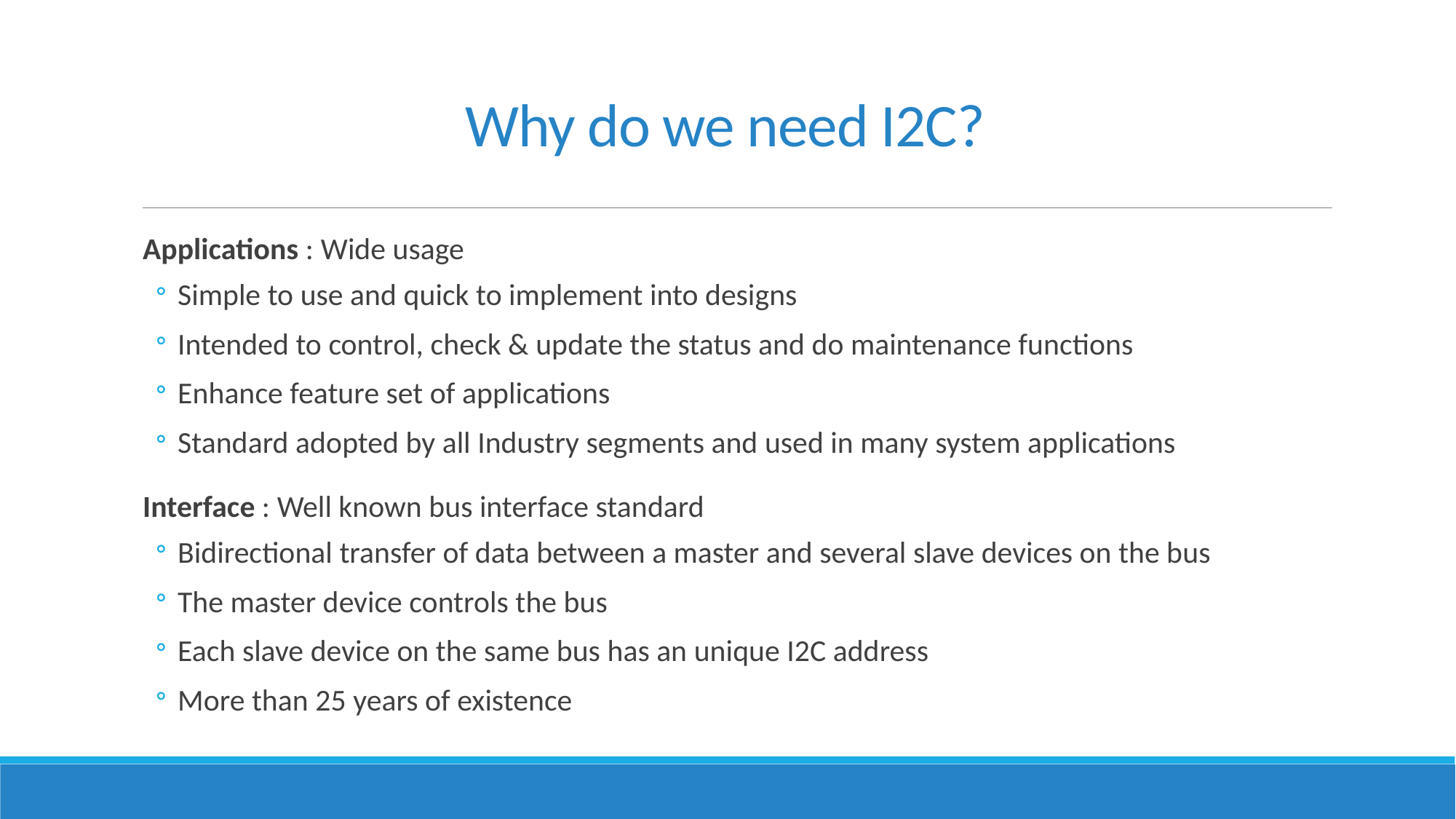

# Why do we need I2C?
Applications : Wide usage
Simple to use and quick to implement into designs
Intended to control, check & update the status and do maintenance functions
Enhance feature set of applications
Standard adopted by all Industry segments and used in many system applications
Interface : Well known bus interface standard
Bidirectional transfer of data between a master and several slave devices on the bus
The master device controls the bus
Each slave device on the same bus has an unique I2C address
More than 25 years of existence